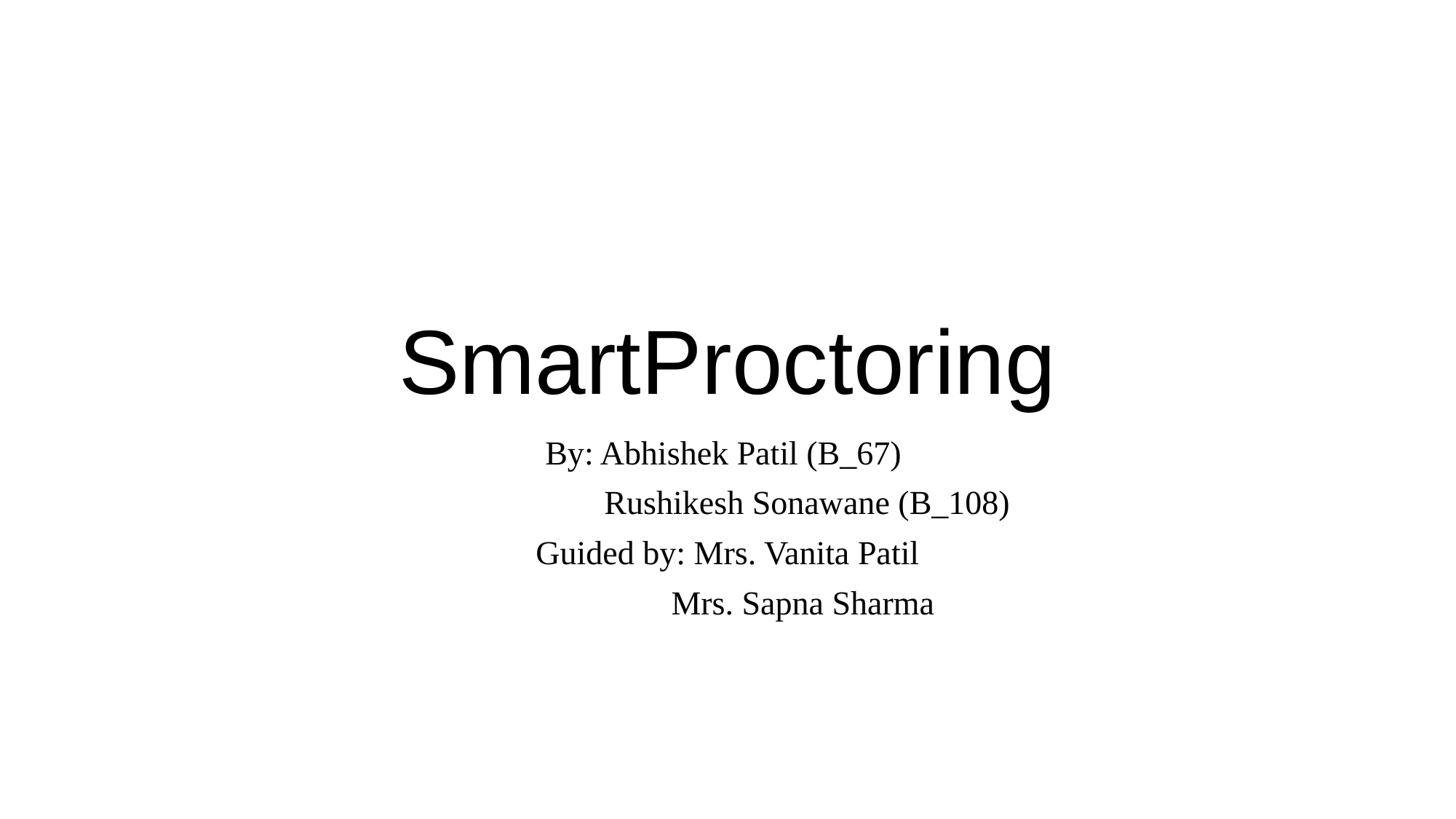

# SmartProctoring
By: Abhishek Patil (B_67)
	       Rushikesh Sonawane (B_108)
Guided by: Mrs. Vanita Patil
	      Mrs. Sapna Sharma